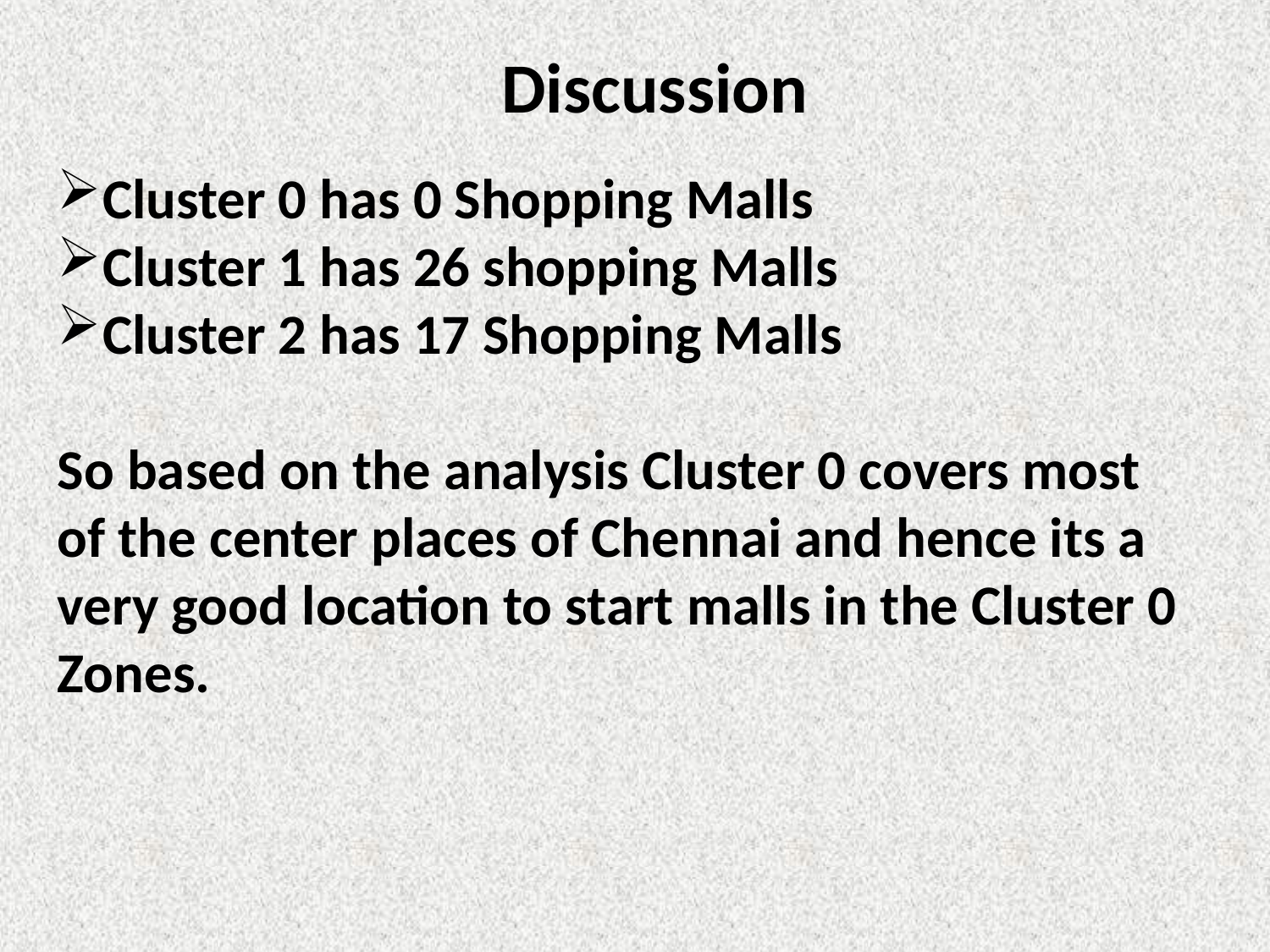

Discussion
Cluster 0 has 0 Shopping Malls
Cluster 1 has 26 shopping Malls
Cluster 2 has 17 Shopping Malls

So based on the analysis Cluster 0 covers most
of the center places of Chennai and hence its a very good location to start malls in the Cluster 0 Zones.